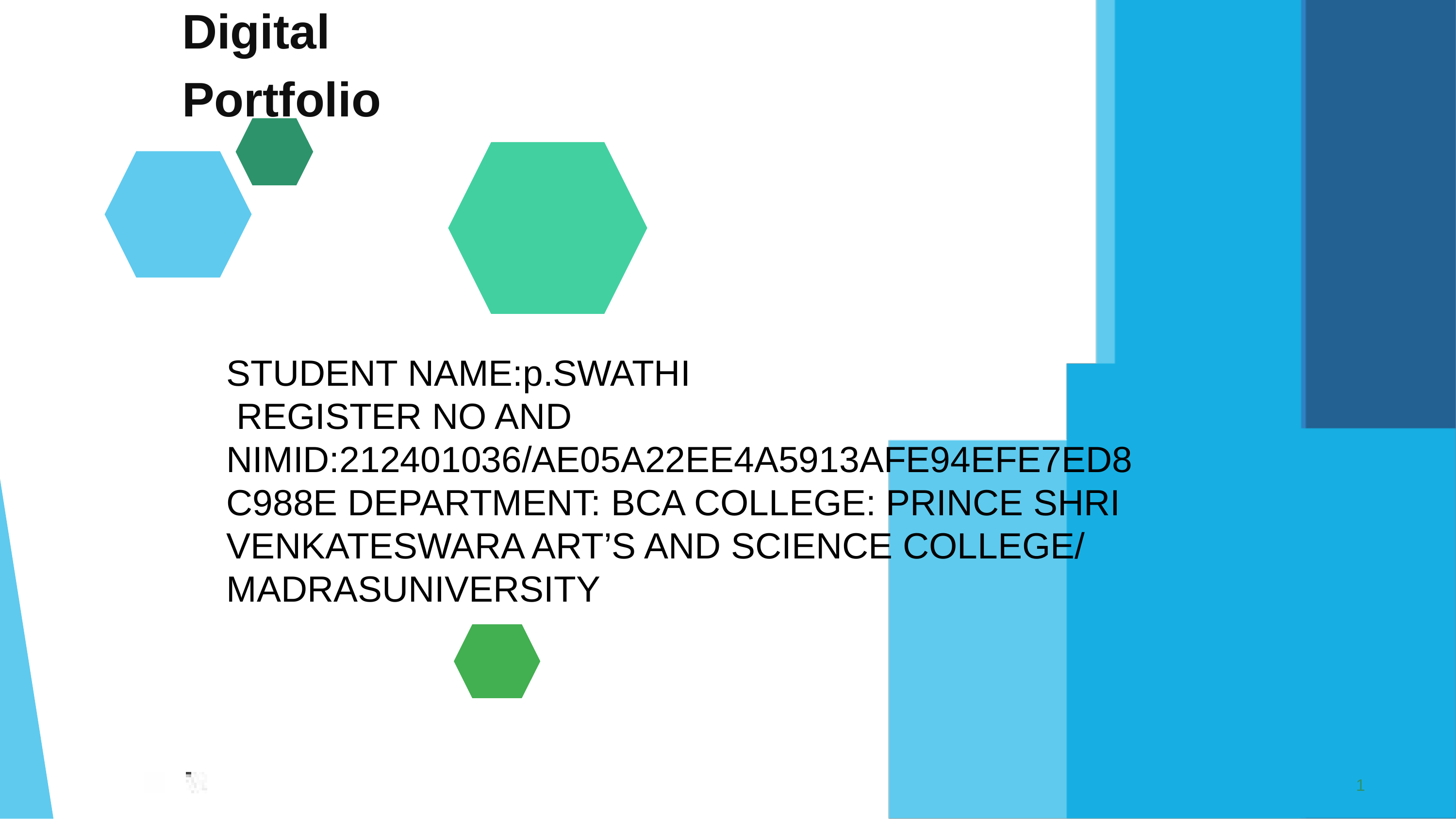

Digital Portfolio

STUDENT NAME:p.SWATHI
 REGISTER NO AND NIMID:212401036/AE05A22EE4A5913AFE94EFE7ED8C988E DEPARTMENT: BCA COLLEGE: PRINCE SHRI VENKATESWARA ART’S AND SCIENCE COLLEGE/ MADRASUNIVERSITY

1